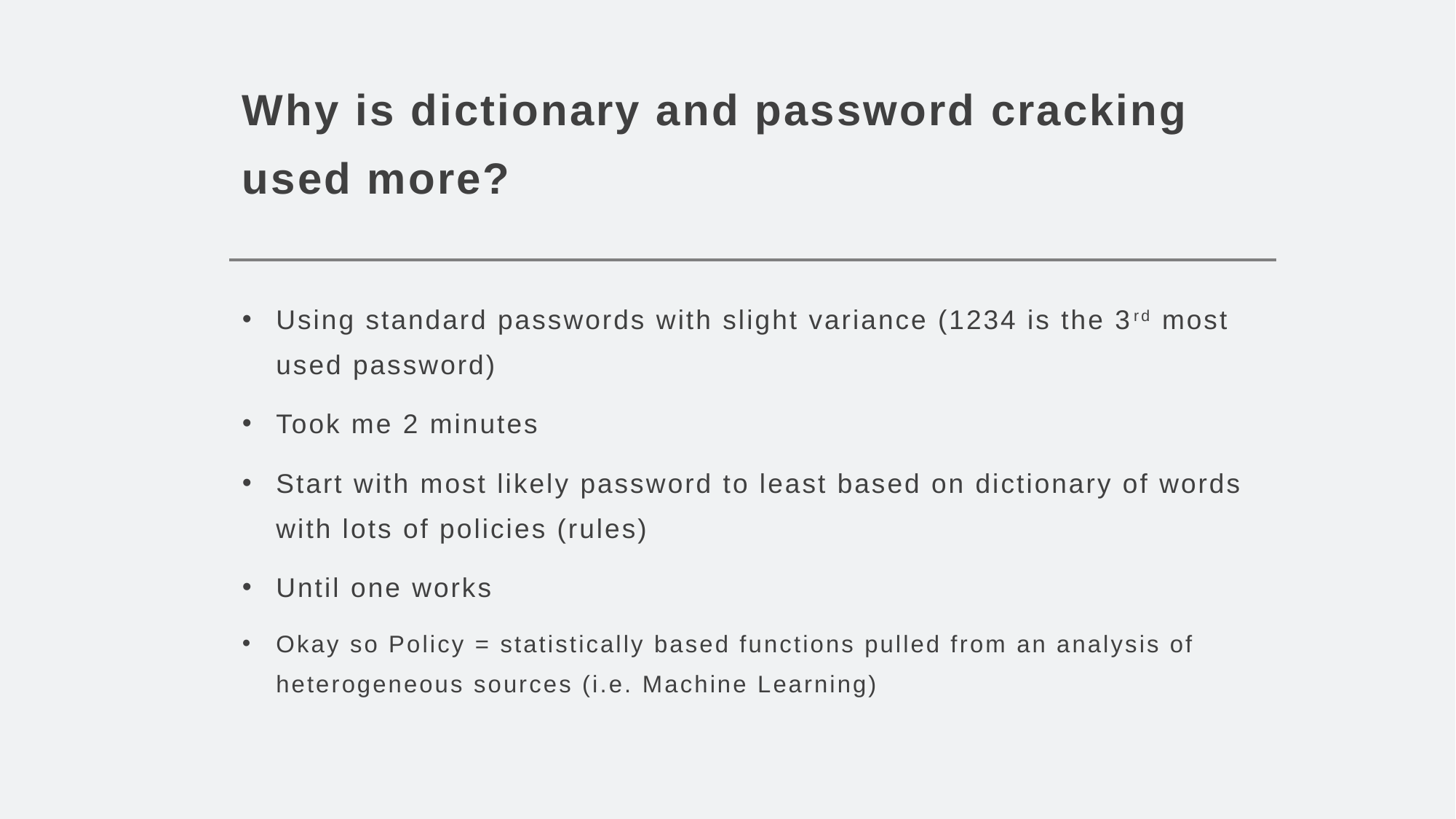

# Why is dictionary and password cracking used more?
Using standard passwords with slight variance (1234 is the 3rd most used password)
Took me 2 minutes
Start with most likely password to least based on dictionary of words with lots of policies (rules)
Until one works
Okay so Policy = statistically based functions pulled from an analysis of heterogeneous sources (i.e. Machine Learning)